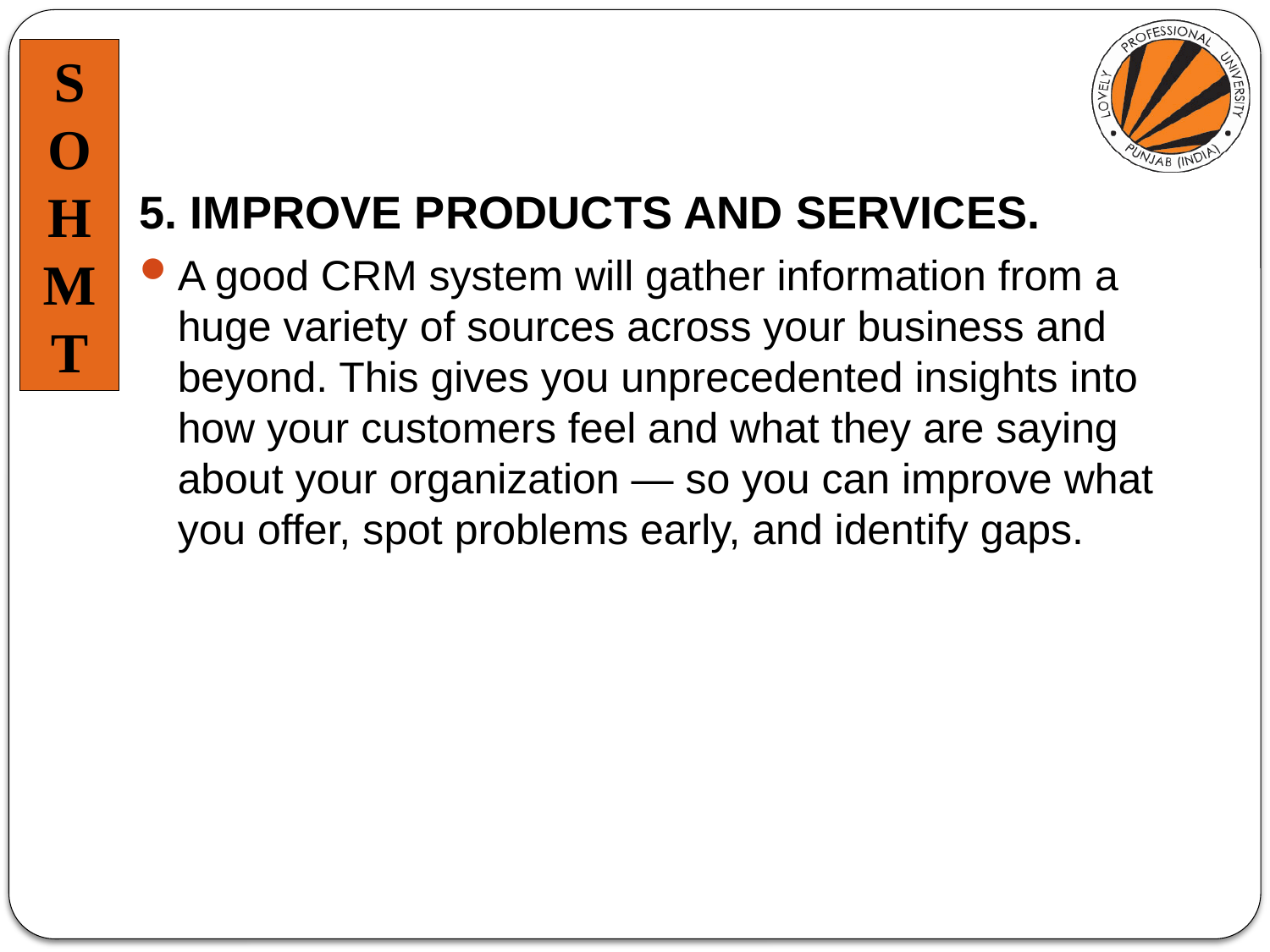

5. IMPROVE PRODUCTS AND SERVICES.
A good CRM system will gather information from a huge variety of sources across your business and beyond. This gives you unprecedented insights into how your customers feel and what they are saying about your organization — so you can improve what you offer, spot problems early, and identify gaps.